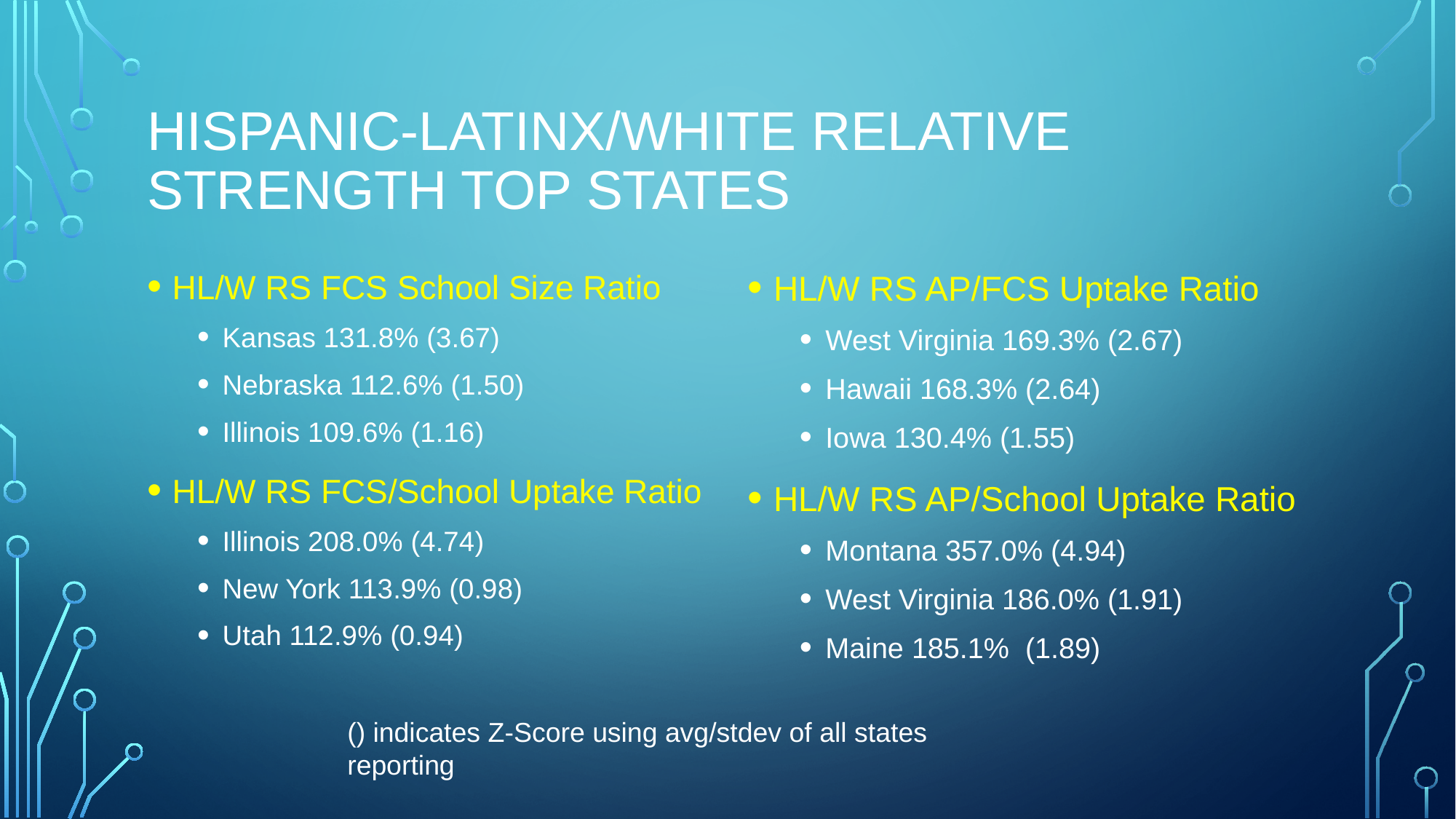

# HISPANIC-LATINX/WHITE Relative Strength TOP States
HL/W RS FCS School Size Ratio
Kansas 131.8% (3.67)
Nebraska 112.6% (1.50)
Illinois 109.6% (1.16)
HL/W RS FCS/School Uptake Ratio
Illinois 208.0% (4.74)
New York 113.9% (0.98)
Utah 112.9% (0.94)

HL/W RS AP/FCS Uptake Ratio
West Virginia 169.3% (2.67)
Hawaii 168.3% (2.64)
Iowa 130.4% (1.55)
HL/W RS AP/School Uptake Ratio
Montana 357.0% (4.94)
West Virginia 186.0% (1.91)
Maine 185.1%  (1.89)

() indicates Z-Score using avg/stdev of all states reporting